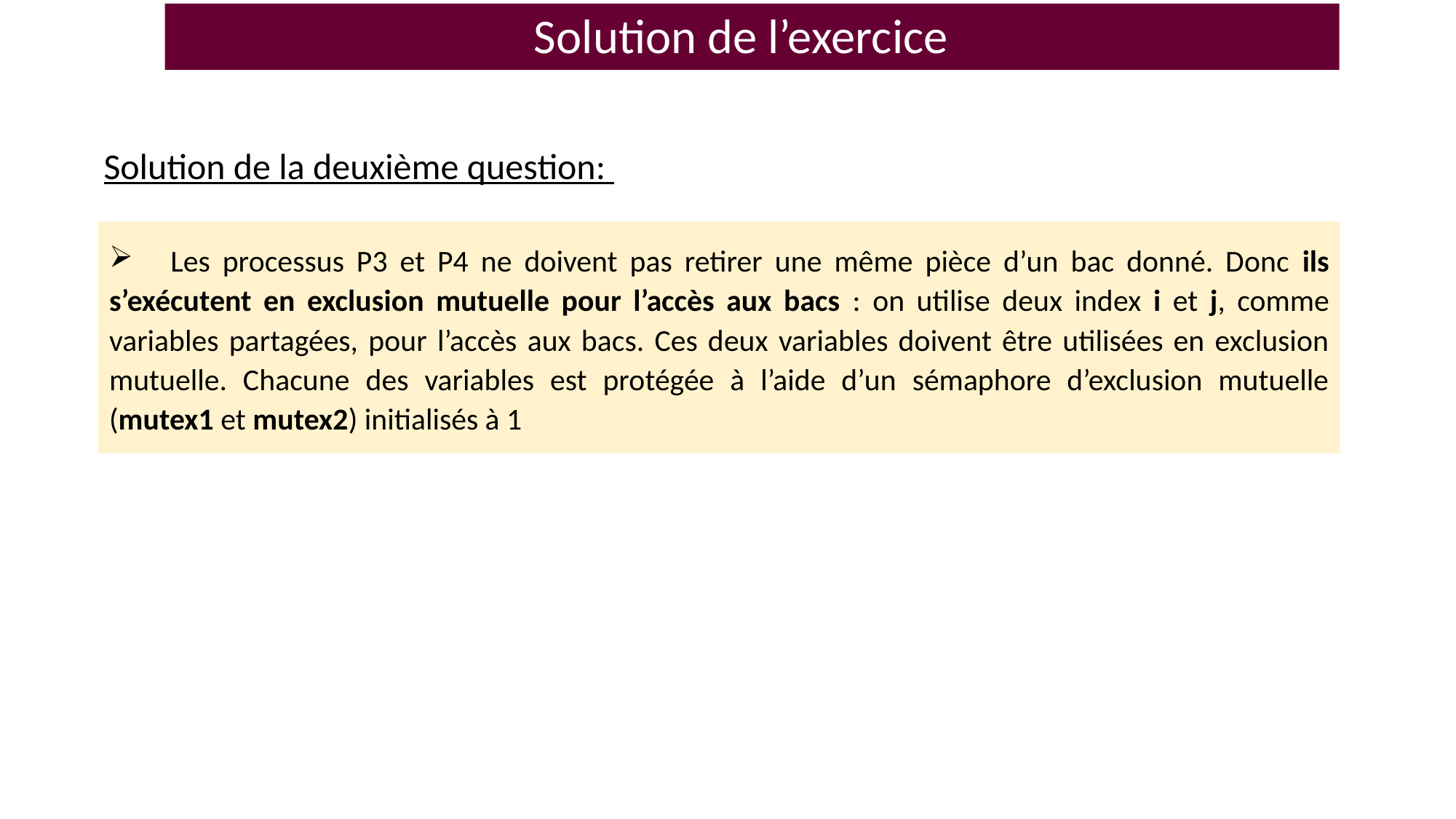

# Solution de l’exercice
Solution de la deuxième question:
   Les processus P3 et P4 ne doivent pas retirer une même pièce d’un bac donné. Donc ils s’exécutent en exclusion mutuelle pour l’accès aux bacs : on utilise deux index i et j, comme variables partagées, pour l’accès aux bacs. Ces deux variables doivent être utilisées en exclusion mutuelle. Chacune des variables est protégée à l’aide d’un sémaphore d’exclusion mutuelle (mutex1 et mutex2) initialisés à 1